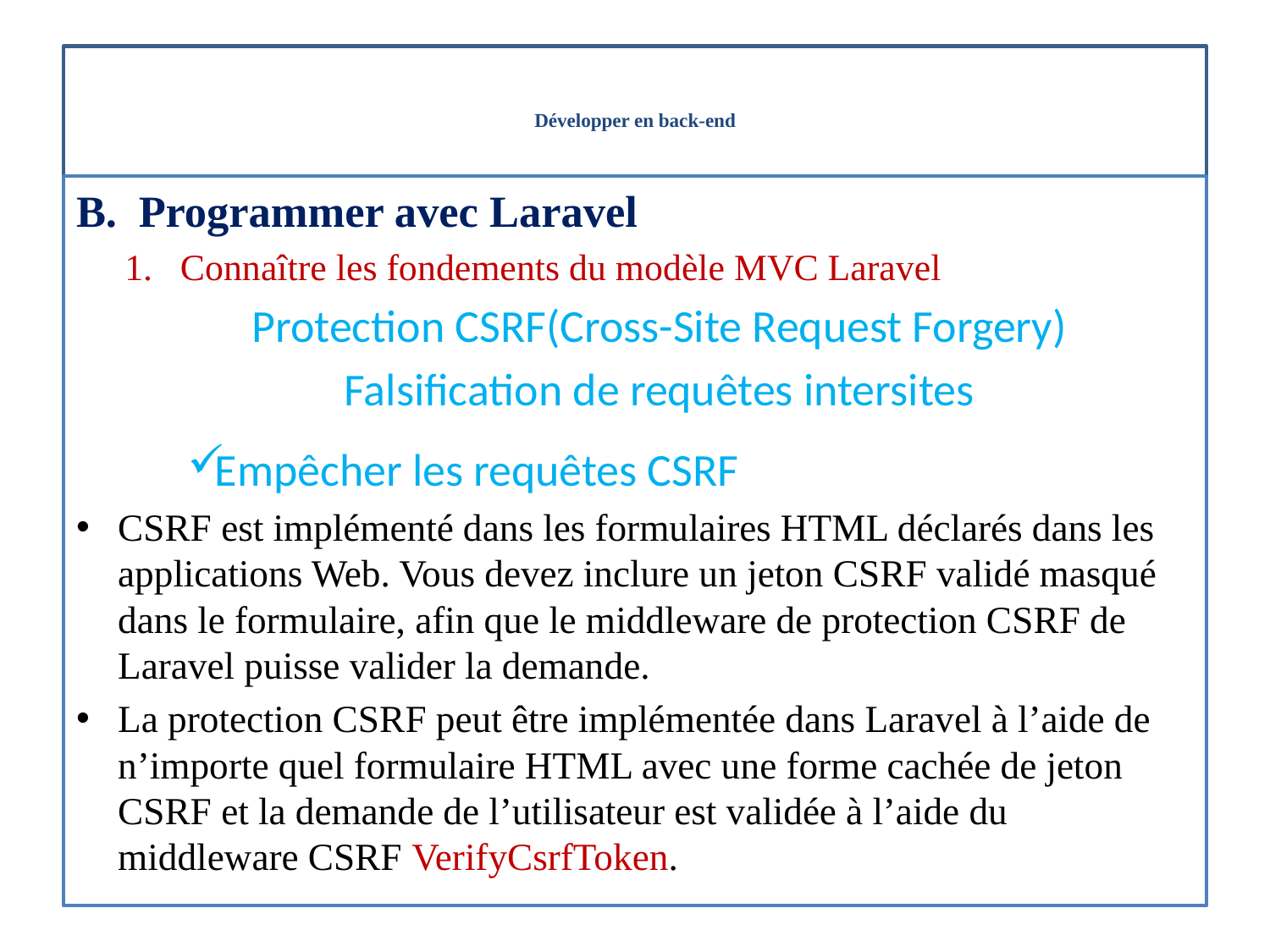

# Développer en back-end
Programmer avec Laravel
Connaître les fondements du modèle MVC Laravel
Protection CSRF(Cross-Site Request Forgery)
Falsification de requêtes intersites

Empêcher les requêtes CSRF
CSRF est implémenté dans les formulaires HTML déclarés dans les applications Web. Vous devez inclure un jeton CSRF validé masqué dans le formulaire, afin que le middleware de protection CSRF de Laravel puisse valider la demande.
La protection CSRF peut être implémentée dans Laravel à l’aide de n’importe quel formulaire HTML avec une forme cachée de jeton CSRF et la demande de l’utilisateur est validée à l’aide du middleware CSRF VerifyCsrfToken.